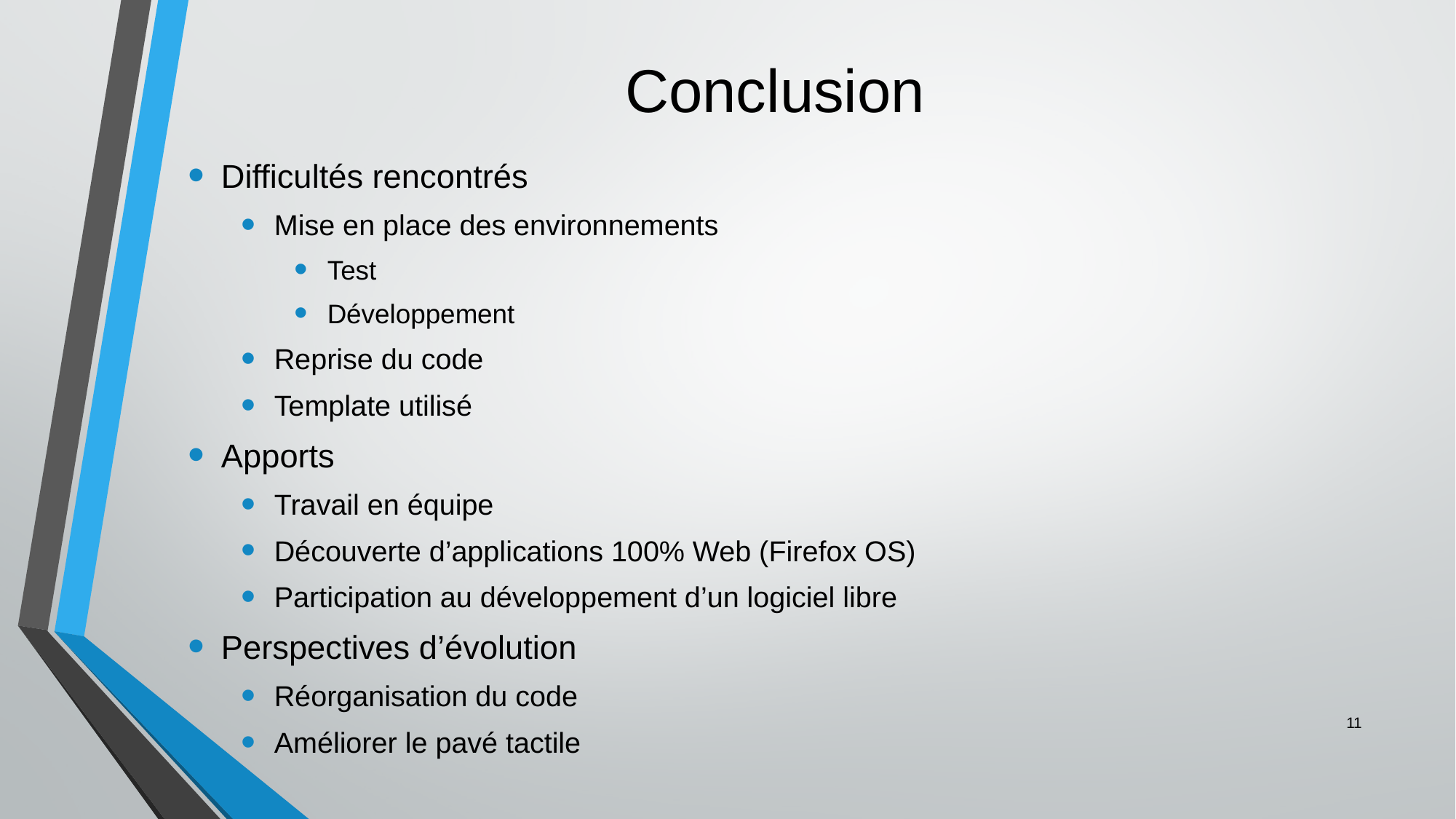

# Conclusion
Difficultés rencontrés
Mise en place des environnements
Test
Développement
Reprise du code
Template utilisé
Apports
Travail en équipe
Découverte d’applications 100% Web (Firefox OS)
Participation au développement d’un logiciel libre
Perspectives d’évolution
Réorganisation du code
Améliorer le pavé tactile

11